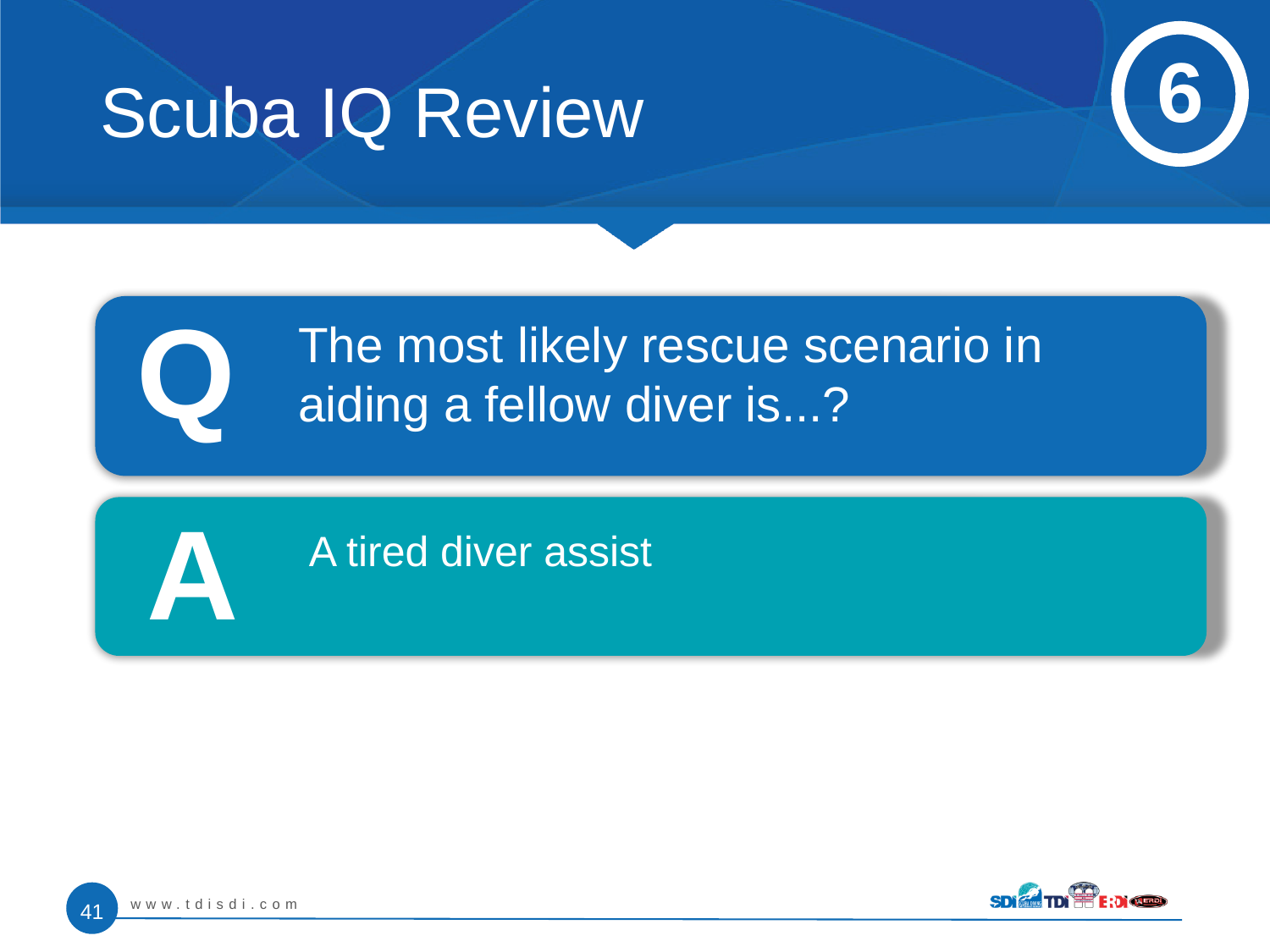

# Scuba IQ Review
6

Q

 	The most likely rescue scenario in aiding a fellow diver is...?

A

A tired diver assist
www.tdisdi.com
41